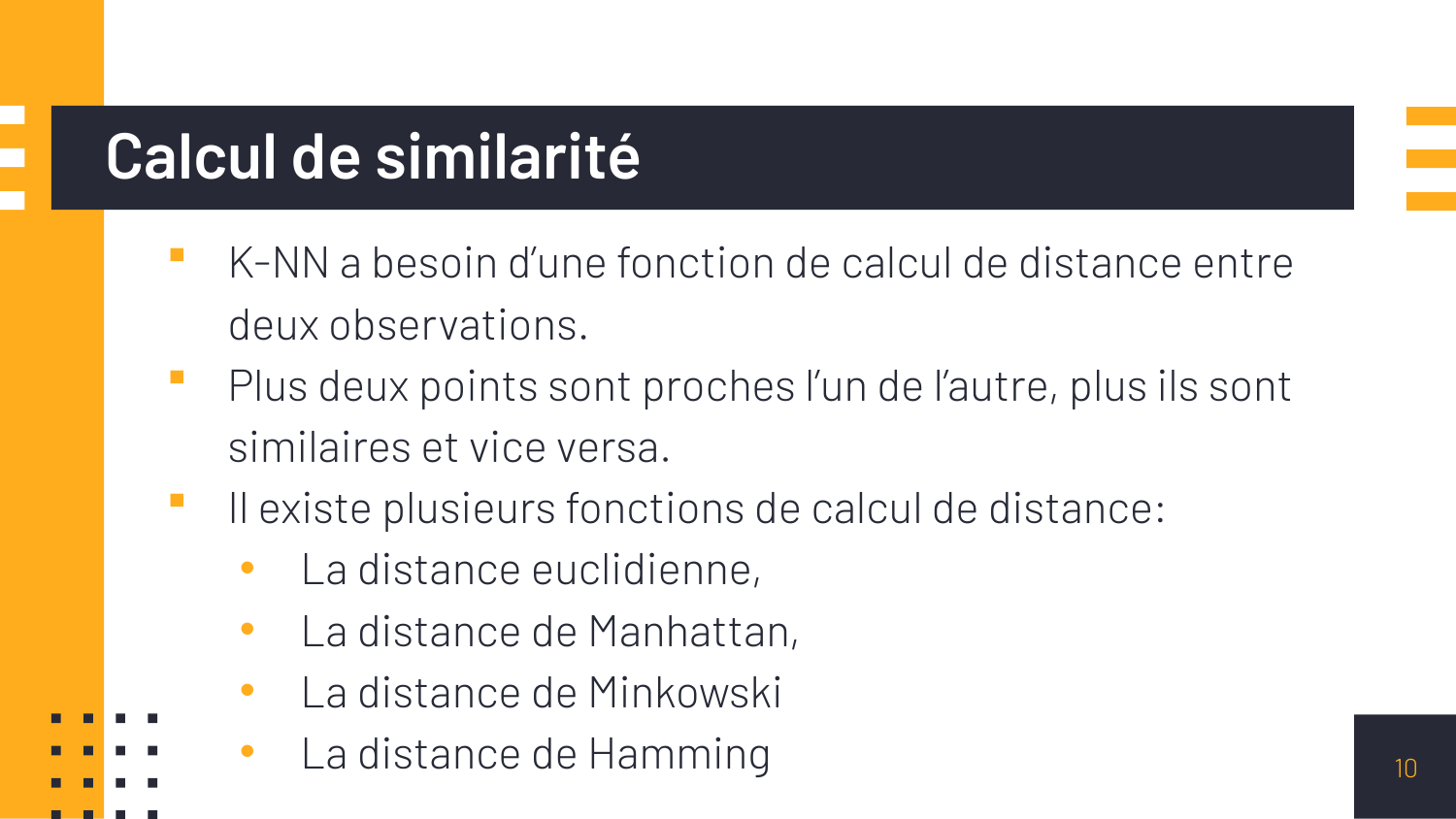

# Calcul de similarité
K-NN a besoin d’une fonction de calcul de distance entre deux observations.
Plus deux points sont proches l’un de l’autre, plus ils sont similaires et vice versa.
Il existe plusieurs fonctions de calcul de distance:
La distance euclidienne,
La distance de Manhattan,
La distance de Minkowski
La distance de Hamming
10